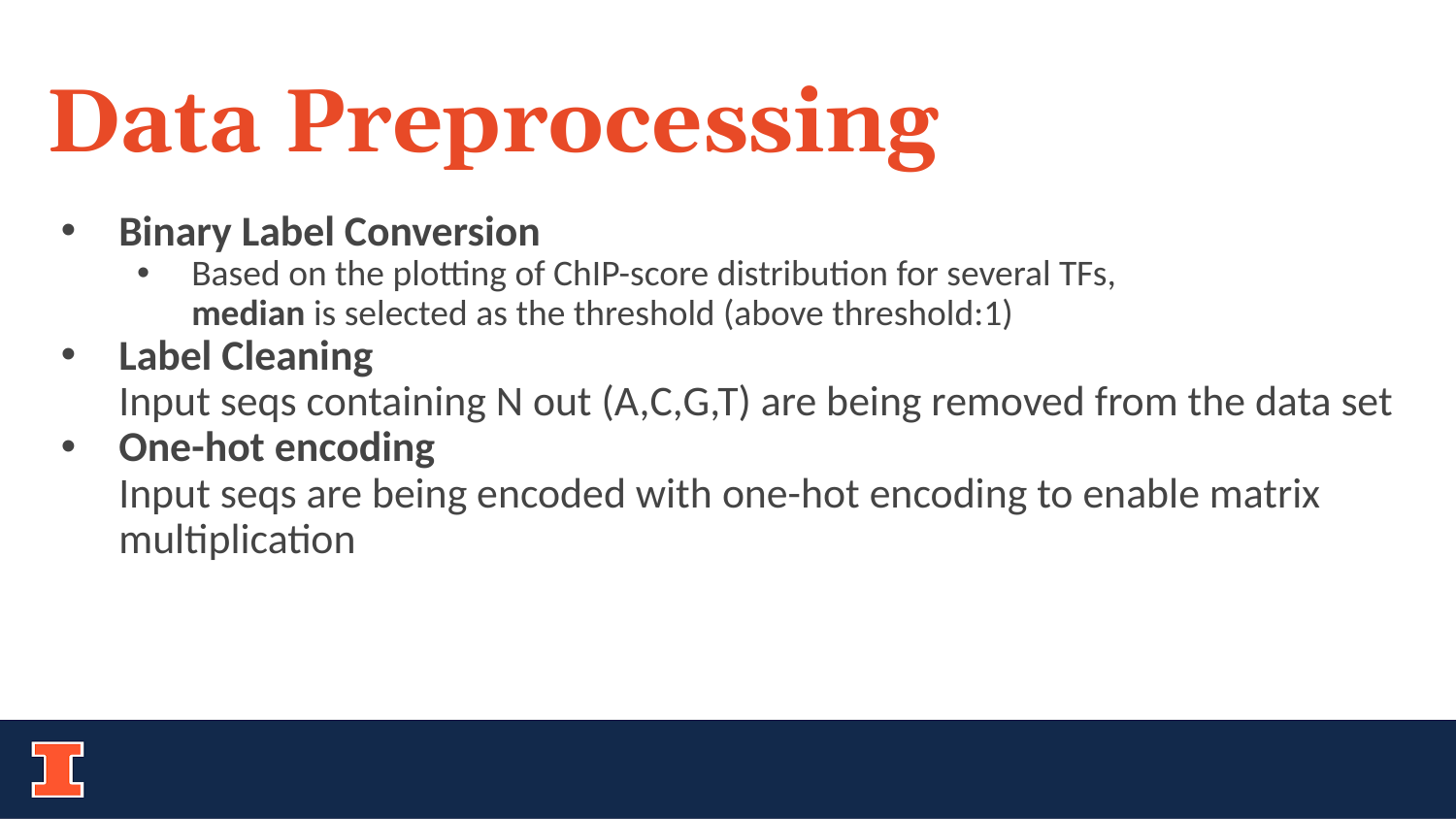

Data Preprocessing
Binary Label Conversion
Based on the plotting of ChIP-score distribution for several TFs,
median is selected as the threshold (above threshold:1)
Label Cleaning
Input seqs containing N out (A,C,G,T) are being removed from the data set
One-hot encoding
Input seqs are being encoded with one-hot encoding to enable matrix multiplication